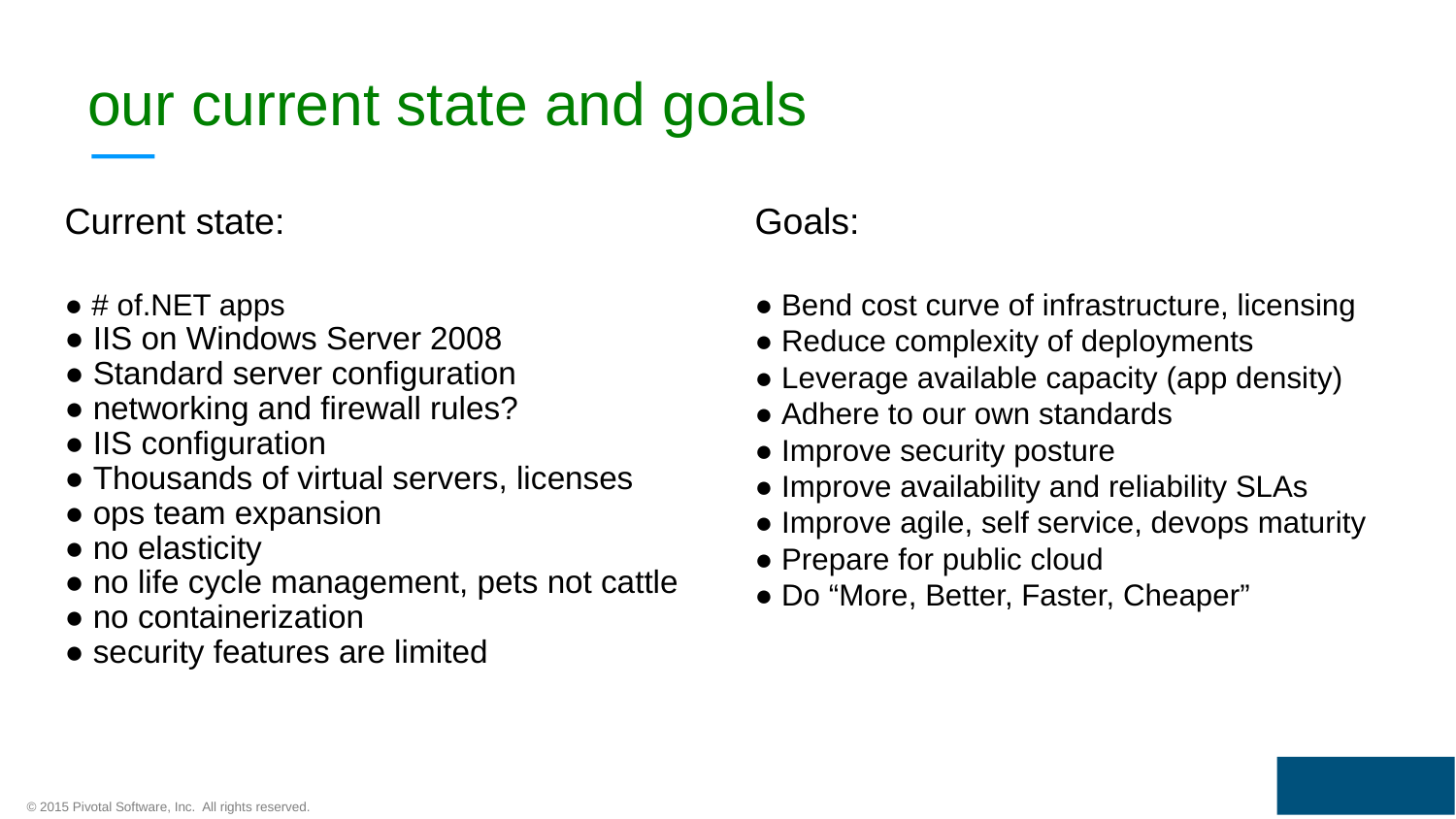

# our current state and goals

Current state:

● # of.NET apps
● IIS on Windows Server 2008
● Standard server configuration
● networking and firewall rules?
● IIS configuration
● Thousands of virtual servers, licenses
● ops team expansion
● no elasticity
● no life cycle management, pets not cattle
● no containerization
● security features are limited

Goals:

● Bend cost curve of infrastructure, licensing
● Reduce complexity of deployments
● Leverage available capacity (app density)
● Adhere to our own standards
● Improve security posture
● Improve availability and reliability SLAs
● Improve agile, self service, devops maturity
● Prepare for public cloud
● Do “More, Better, Faster, Cheaper”